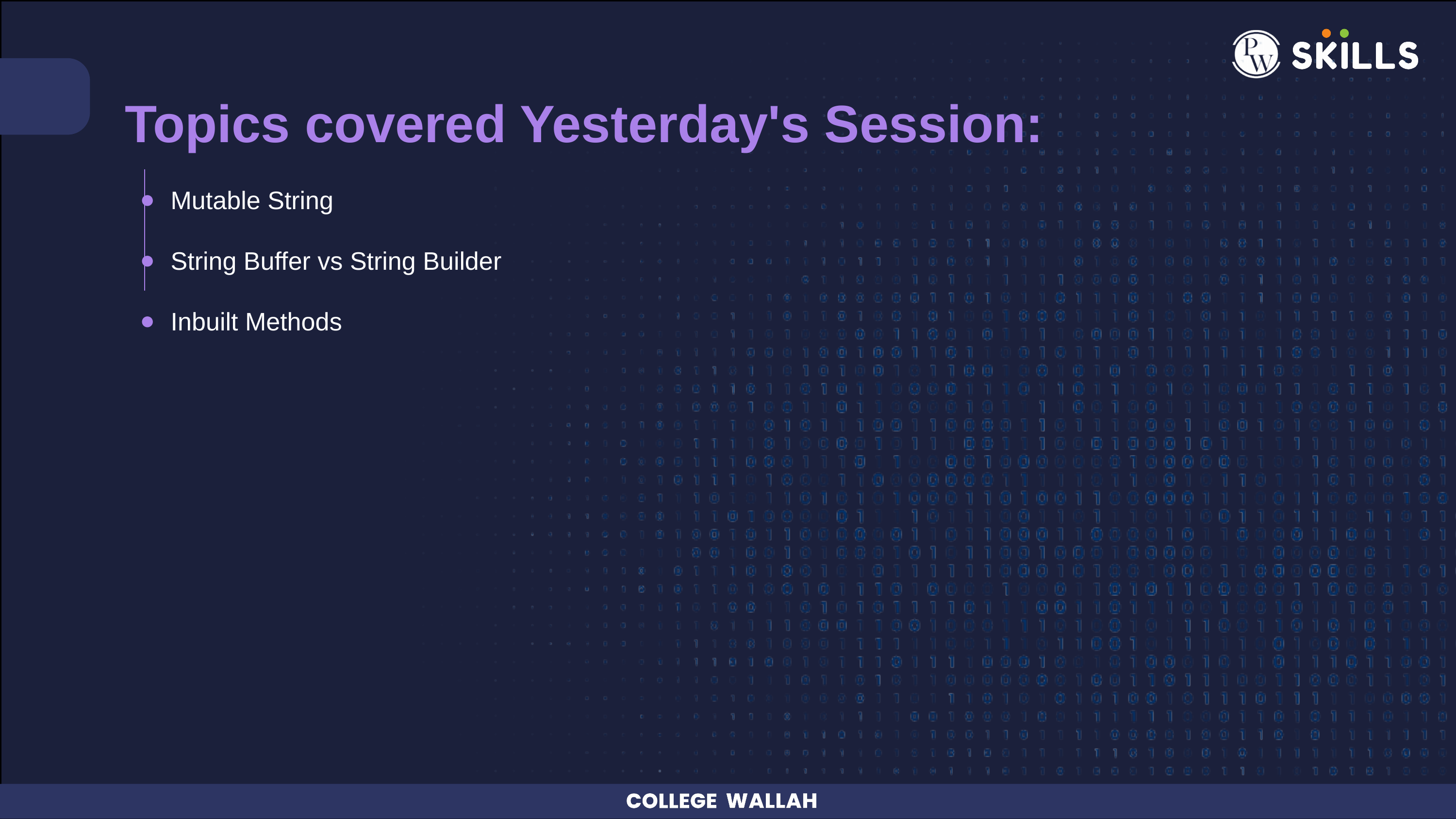

Topics covered Yesterday's Session:
Mutable String
String Buffer vs String Builder
Inbuilt Methods